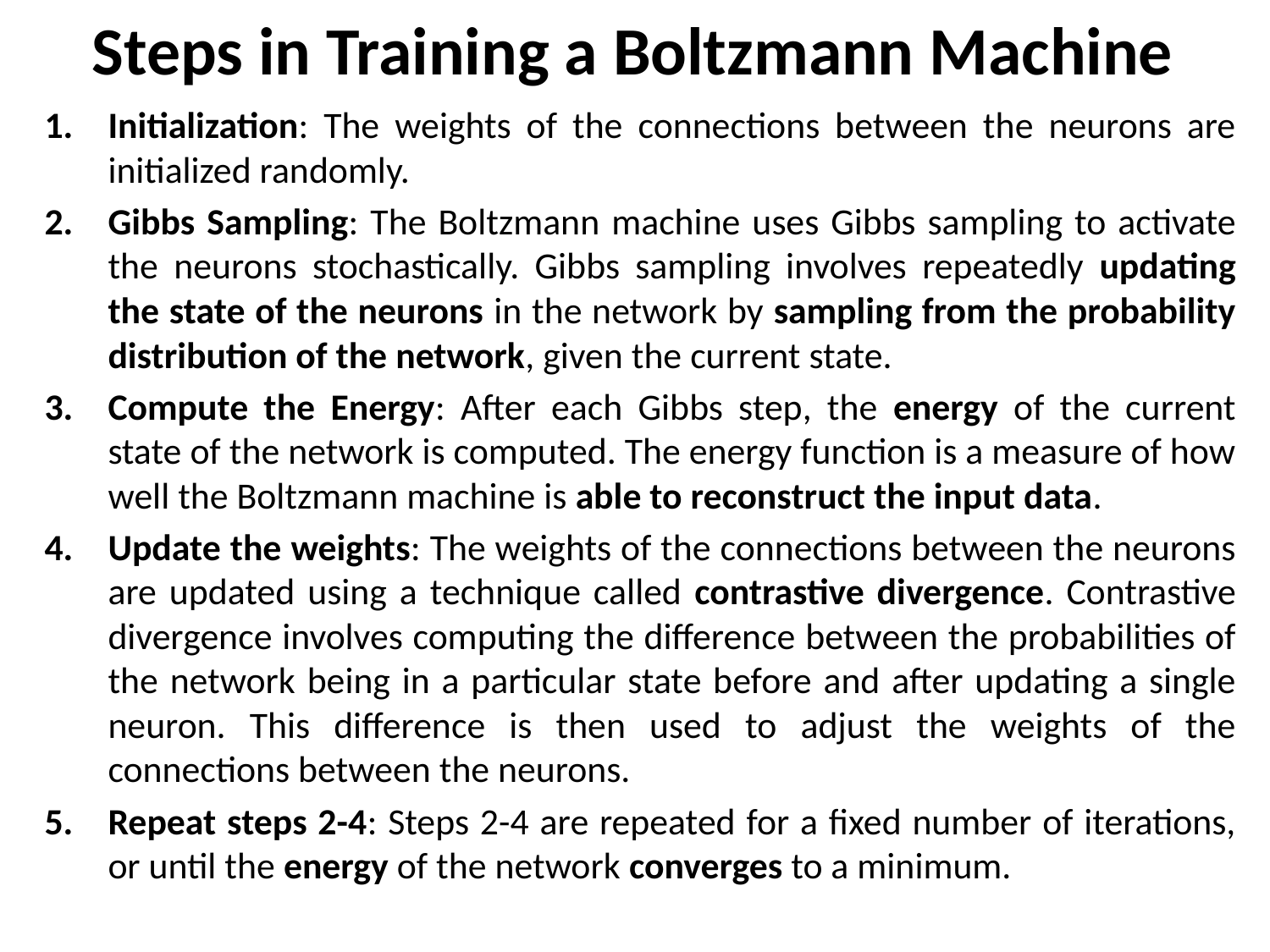

# Steps in Training a Boltzmann Machine
Initialization: The weights of the connections between the neurons are initialized randomly.
Gibbs Sampling: The Boltzmann machine uses Gibbs sampling to activate the neurons stochastically. Gibbs sampling involves repeatedly updating the state of the neurons in the network by sampling from the probability distribution of the network, given the current state.
Compute the Energy: After each Gibbs step, the energy of the current state of the network is computed. The energy function is a measure of how well the Boltzmann machine is able to reconstruct the input data.
Update the weights: The weights of the connections between the neurons are updated using a technique called contrastive divergence. Contrastive divergence involves computing the difference between the probabilities of the network being in a particular state before and after updating a single neuron. This difference is then used to adjust the weights of the connections between the neurons.
Repeat steps 2-4: Steps 2-4 are repeated for a fixed number of iterations, or until the energy of the network converges to a minimum.